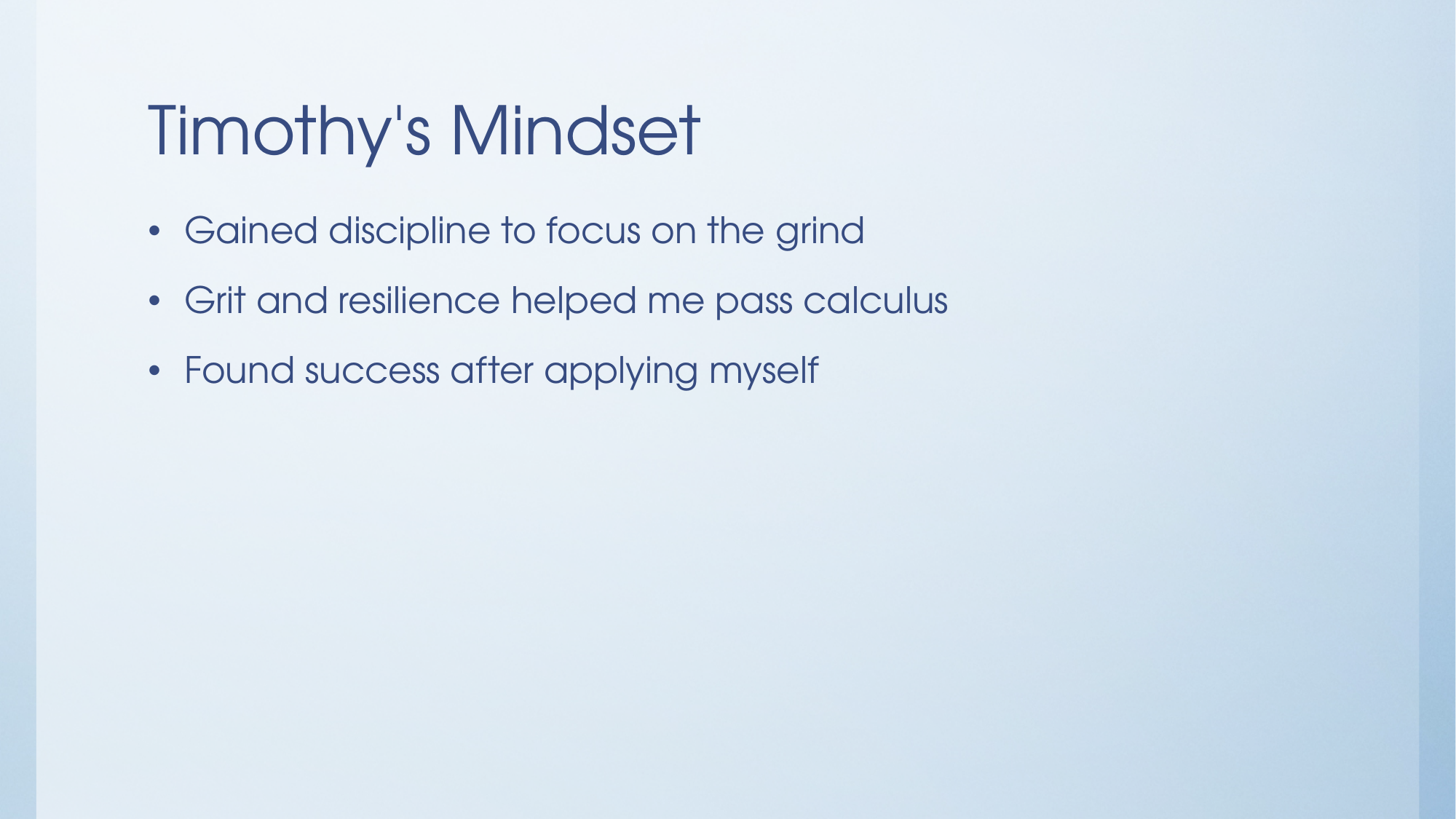

# Timothy's Mindset
Gained discipline to focus on the grind
Grit and resilience helped me pass calculus
Found success after applying myself